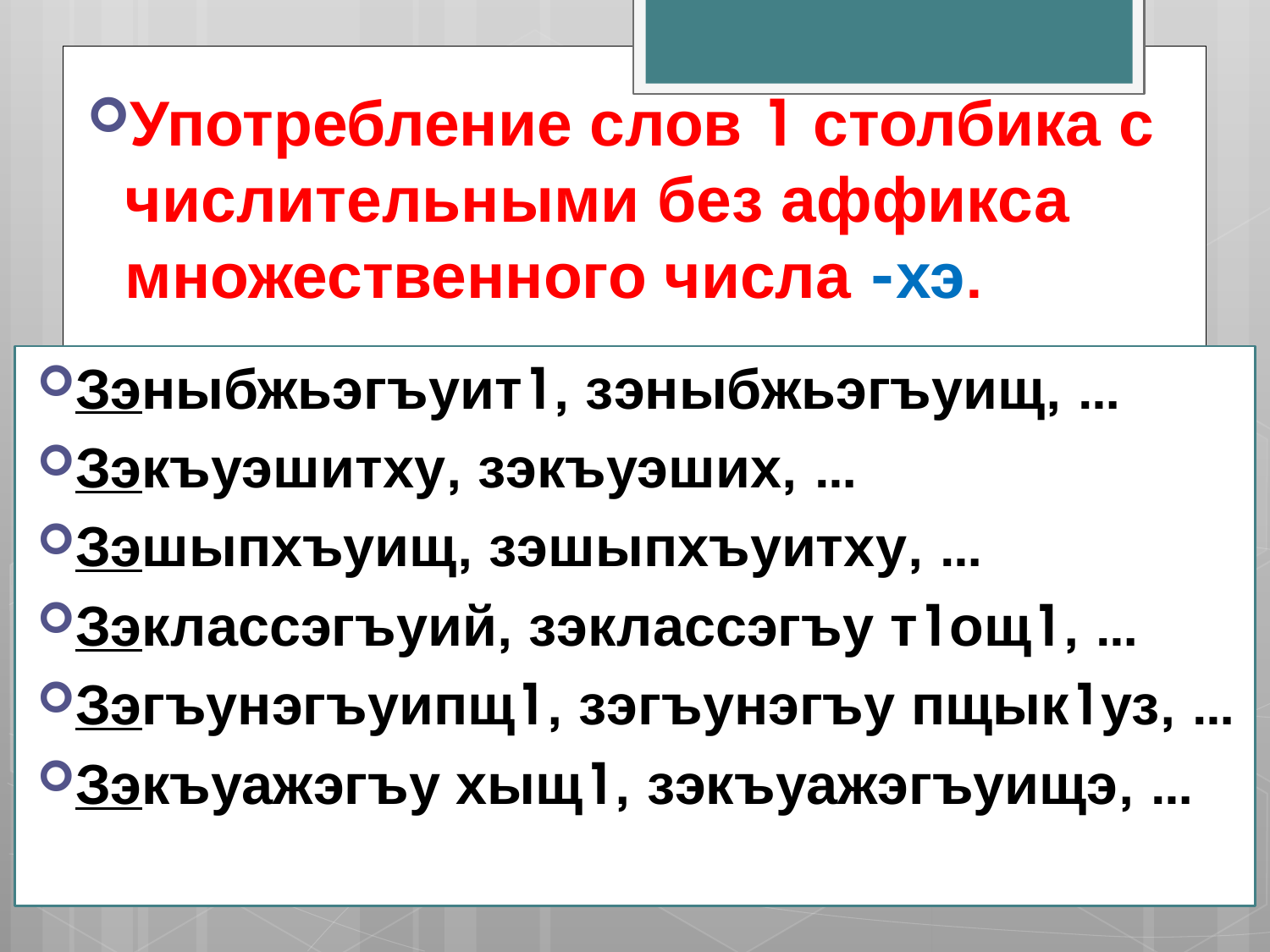

Употребление слов 1 столбика с числительными без аффикса множественного числа -хэ.
Зэныбжьэгъуит1, зэныбжьэгъуищ, …
Зэкъуэшитху, зэкъуэших, …
Зэшыпхъуищ, зэшыпхъуитху, …
Зэклассэгъуий, зэклассэгъу т1ощ1, …
Зэгъунэгъуипщ1, зэгъунэгъу пщык1уз, …
Зэкъуажэгъу хыщ1, зэкъуажэгъуищэ, …